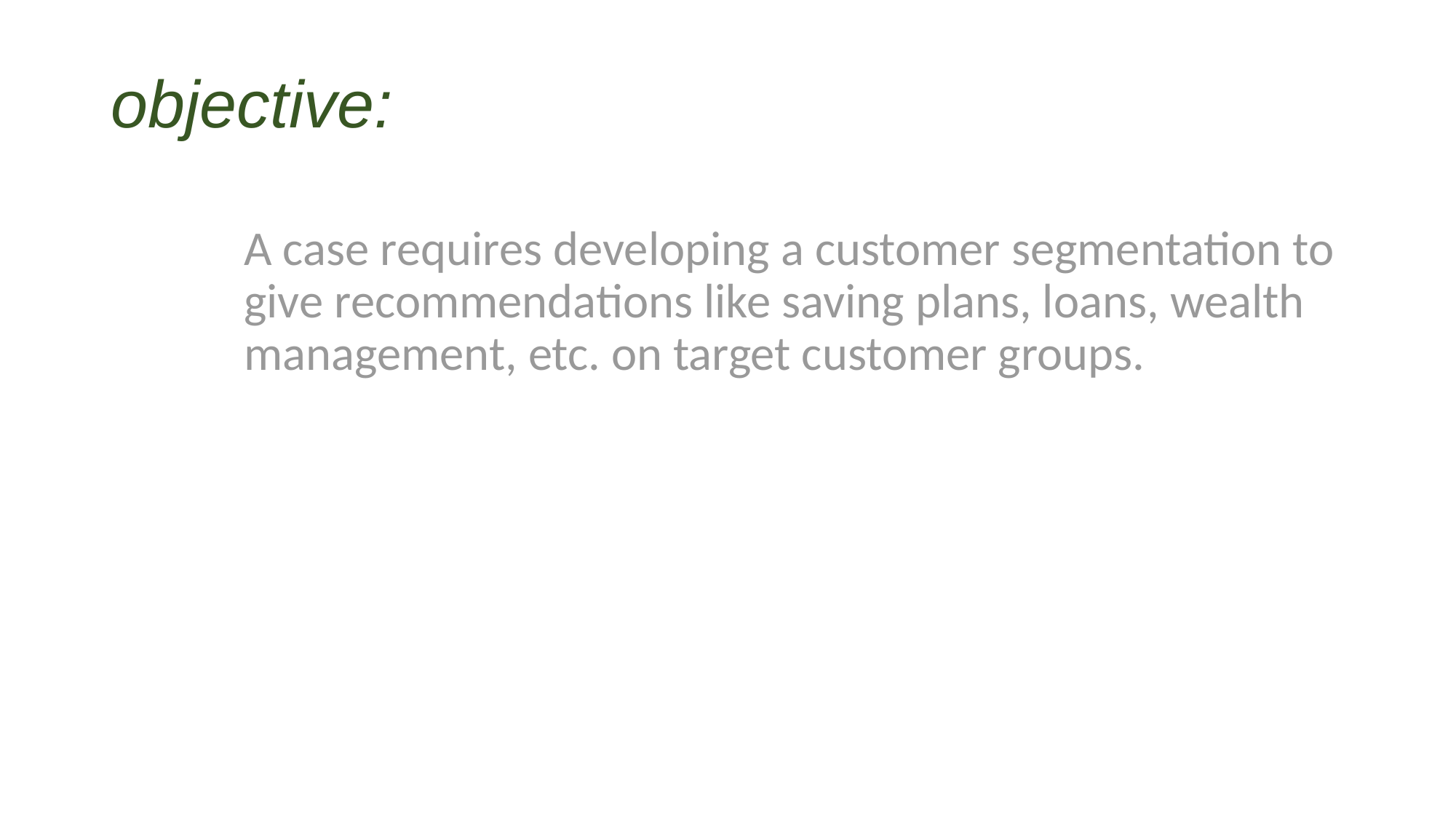

# objective:
A case requires developing a customer segmentation to give recommendations like saving plans, loans, wealth management, etc. on target customer groups.